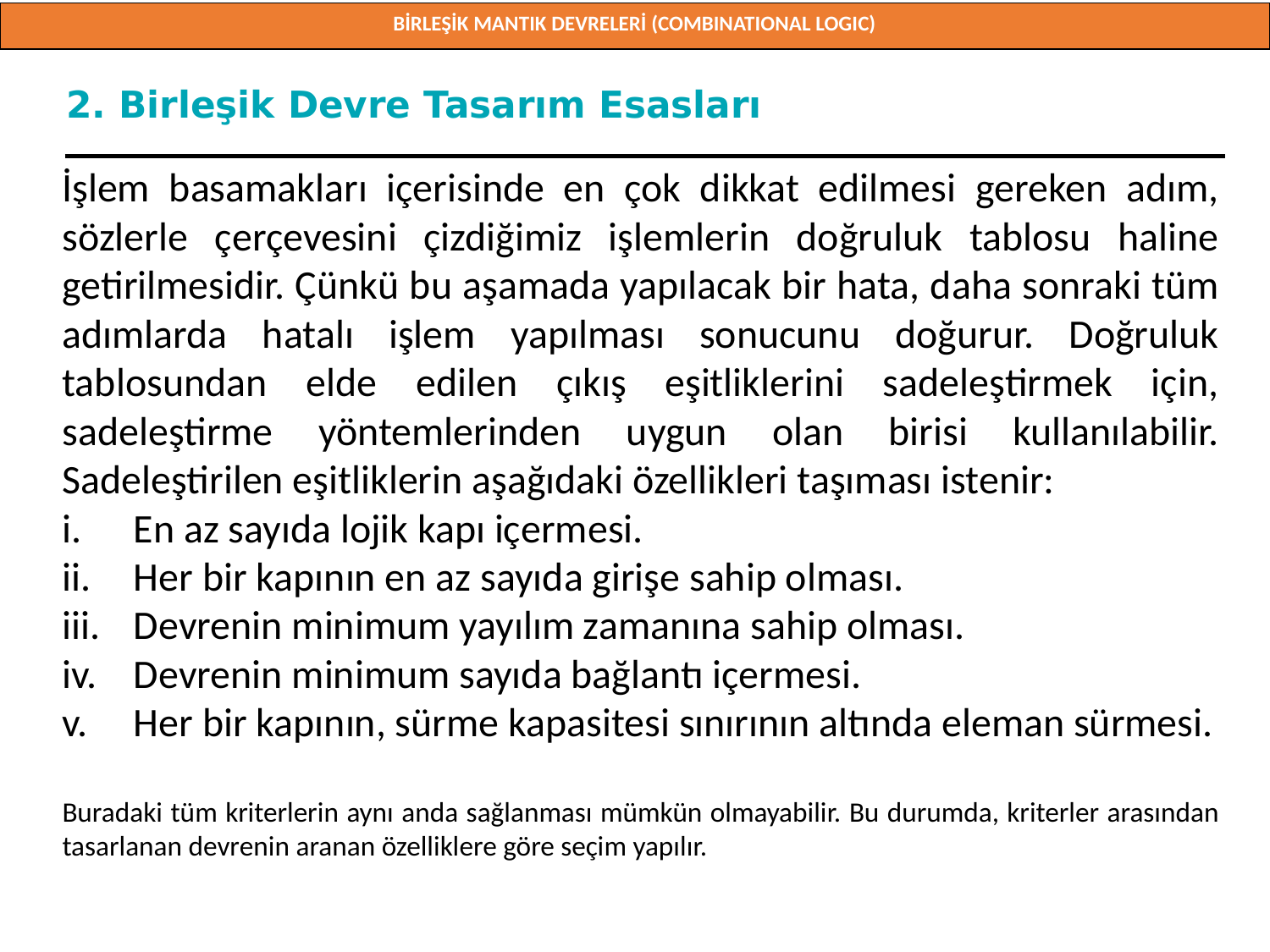

BİRLEŞİK MANTIK DEVRELERİ (COMBINATIONAL LOGIC)

Doç. Dr. Orhan ER
2. Birleşik Devre Tasarım Esasları
İşlem basamakları içerisinde en çok dikkat edilmesi gereken adım, sözlerle çerçevesini çizdiğimiz işlemlerin doğruluk tablosu haline getirilmesidir. Çünkü bu aşamada yapılacak bir hata, daha sonraki tüm adımlarda hatalı işlem yapılması sonucunu doğurur. Doğruluk tablosundan elde edilen çıkış eşitliklerini sadeleştirmek için, sadeleştirme yöntemlerinden uygun olan birisi kullanılabilir. Sadeleştirilen eşitliklerin aşağıdaki özellikleri taşıması istenir:
En az sayıda lojik kapı içermesi.
Her bir kapının en az sayıda girişe sahip olması.
Devrenin minimum yayılım zamanına sahip olması.
Devrenin minimum sayıda bağlantı içermesi.
Her bir kapının, sürme kapasitesi sınırının altında eleman sürmesi.

Buradaki tüm kriterlerin aynı anda sağlanması mümkün olmayabilir. Bu durumda, kriterler arasından tasarlanan devrenin aranan özelliklere göre seçim yapılır.

Doç. Dr. Orhan ER